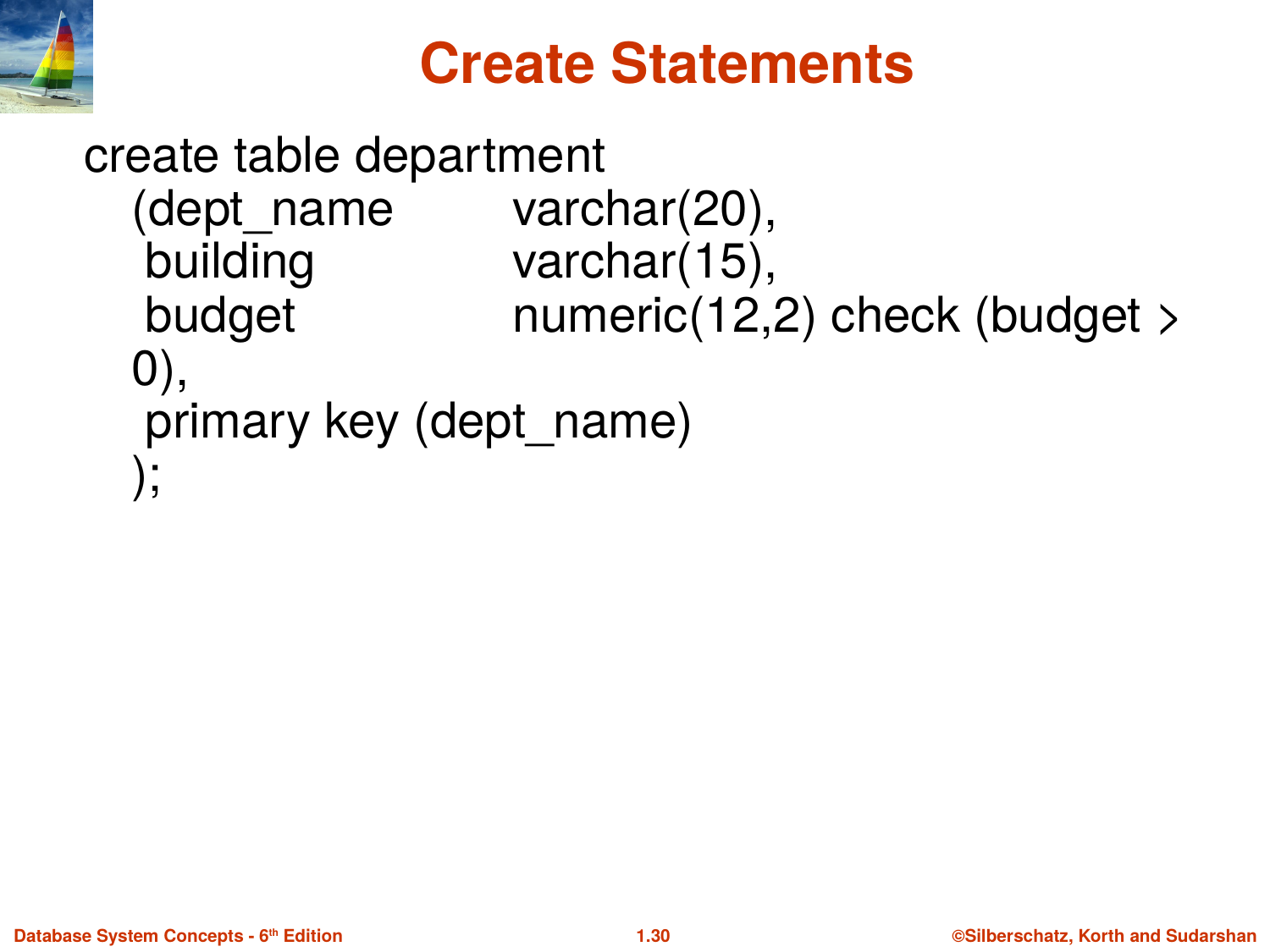

# Create Statements
create table department
	(dept_name	varchar(20),
	 building		varchar(15),
	 budget		numeric(12,2) check (budget > 0),
	 primary key (dept_name)
	);